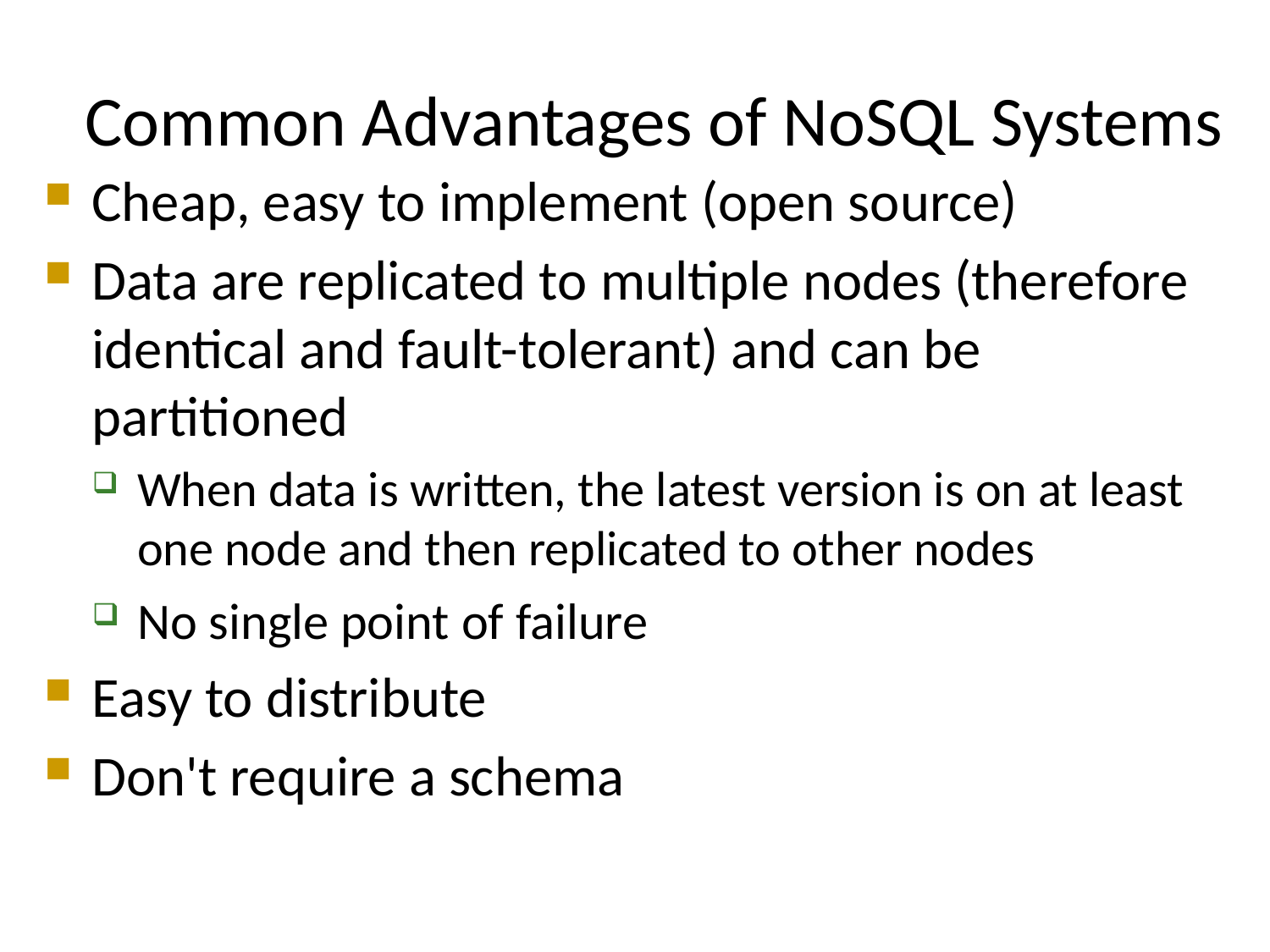

Common Advantages of NoSQL Systems
Cheap, easy to implement (open source)
Data are replicated to multiple nodes (therefore identical and fault-tolerant) and can be partitioned
When data is written, the latest version is on at least one node and then replicated to other nodes
No single point of failure
Easy to distribute
Don't require a schema